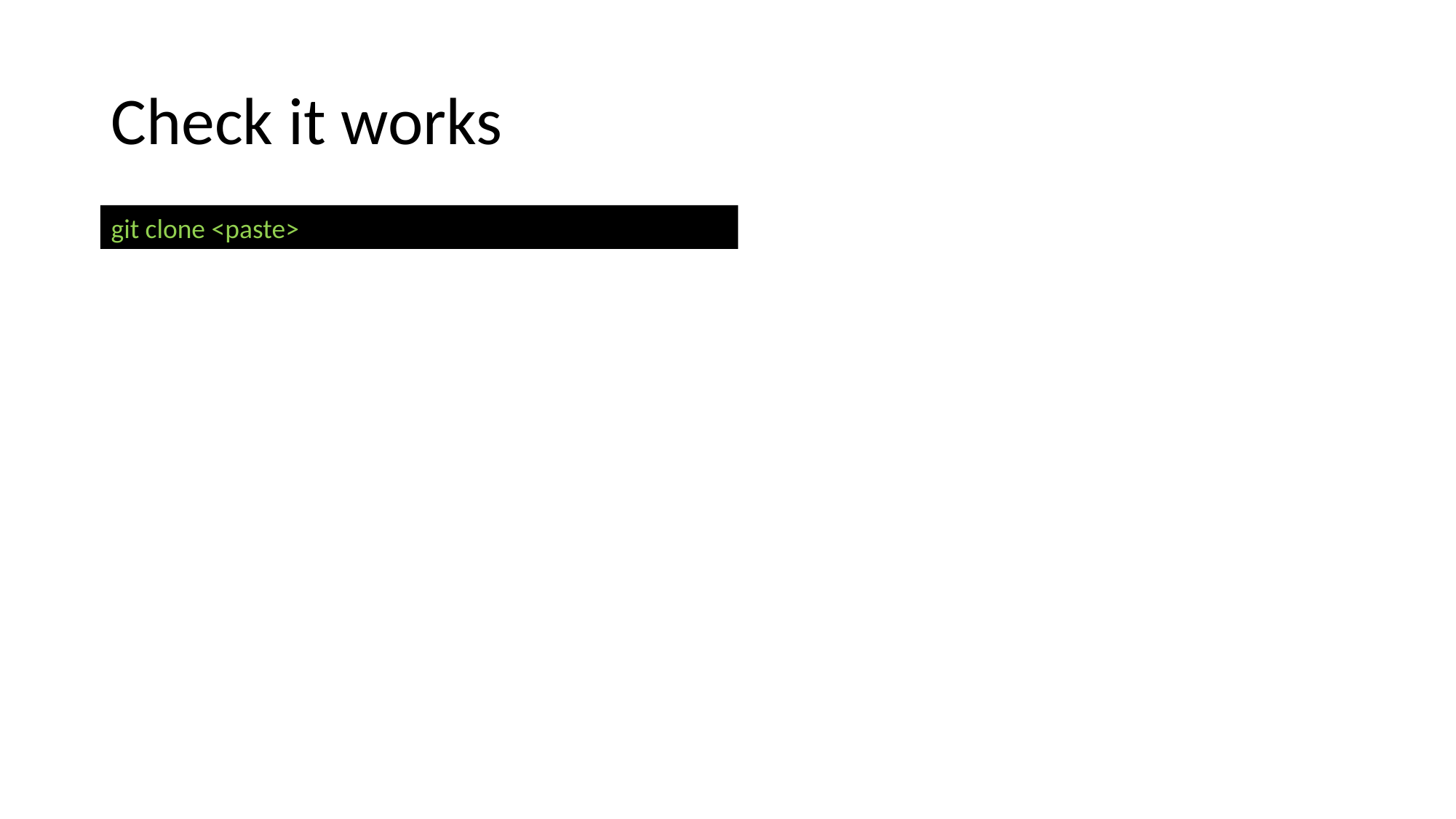

# Check it works
git clone <paste>